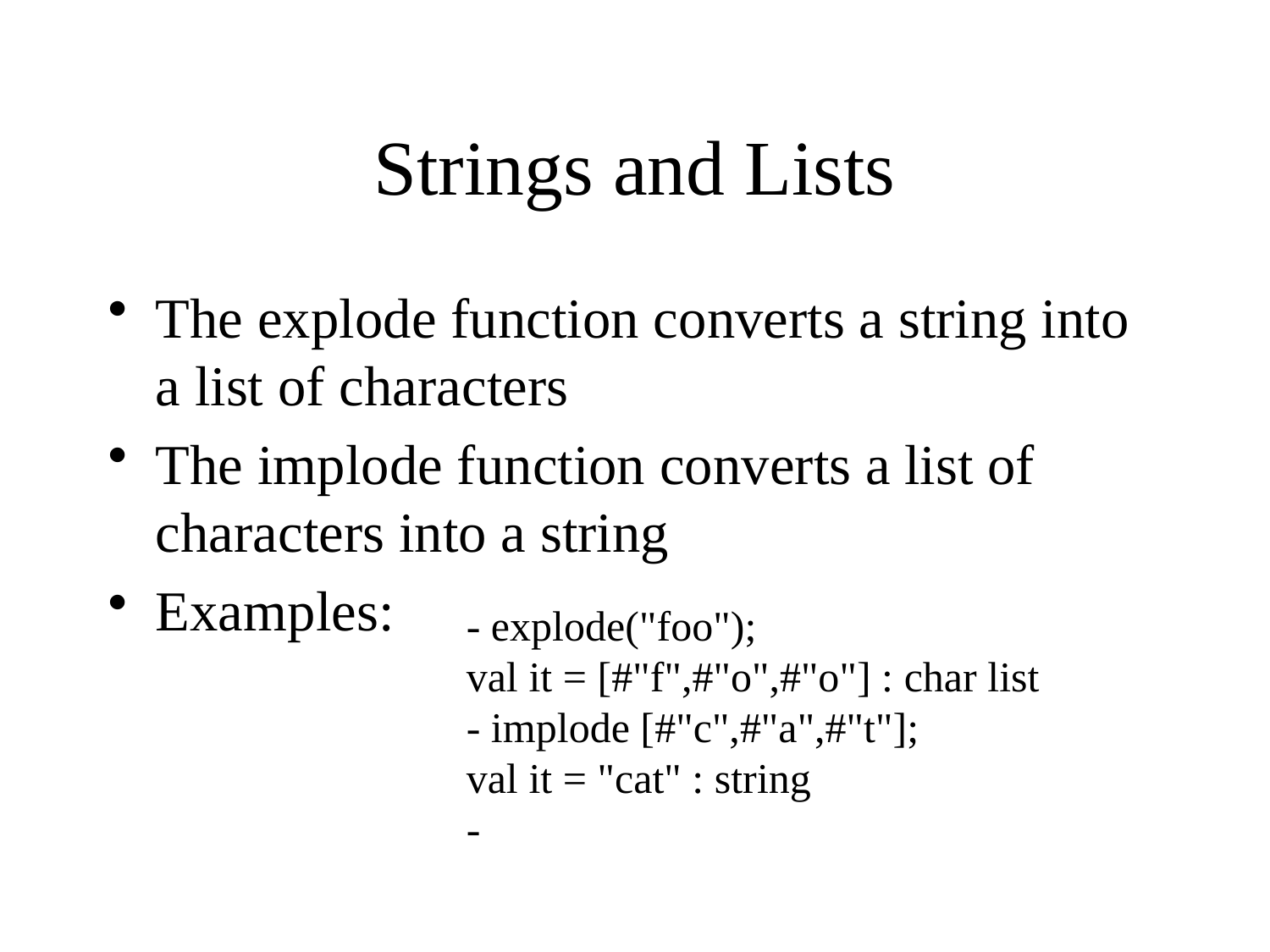

# Strings and Lists
The explode function converts a string into a list of characters
The implode function converts a list of characters into a string
Examples:
- explode("foo");
val it = [#"f",#"o",#"o"] : char list
- implode [#"c",#"a",#"t"];
val it = "cat" : string
-